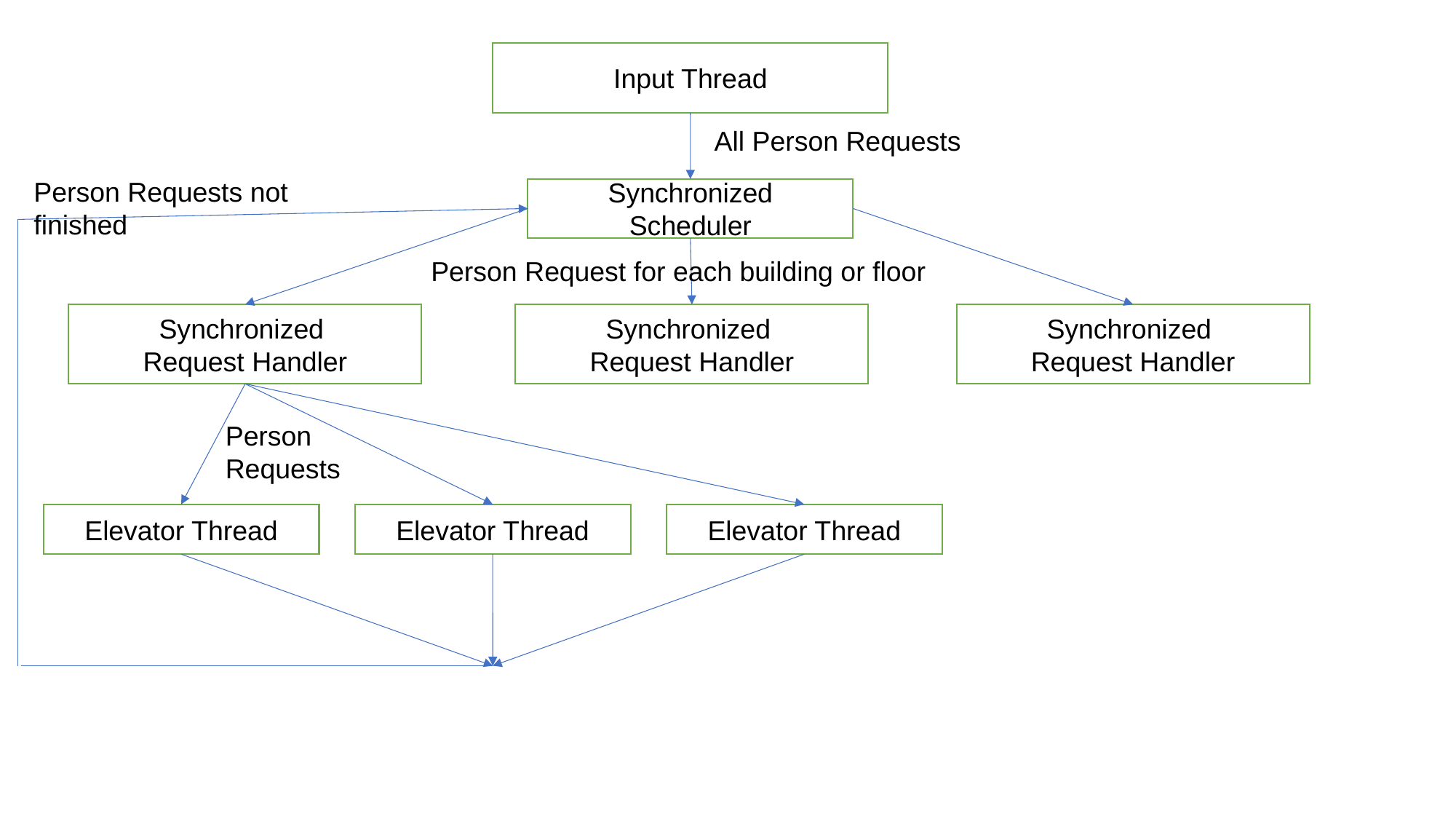

Input Thread
All Person Requests
Person Requests not finished
Synchronized
Scheduler
Person Request for each building or floor
Synchronized
Request Handler
Synchronized
Request Handler
Synchronized
Request Handler
Person Requests
Elevator Thread
Elevator Thread
Elevator Thread